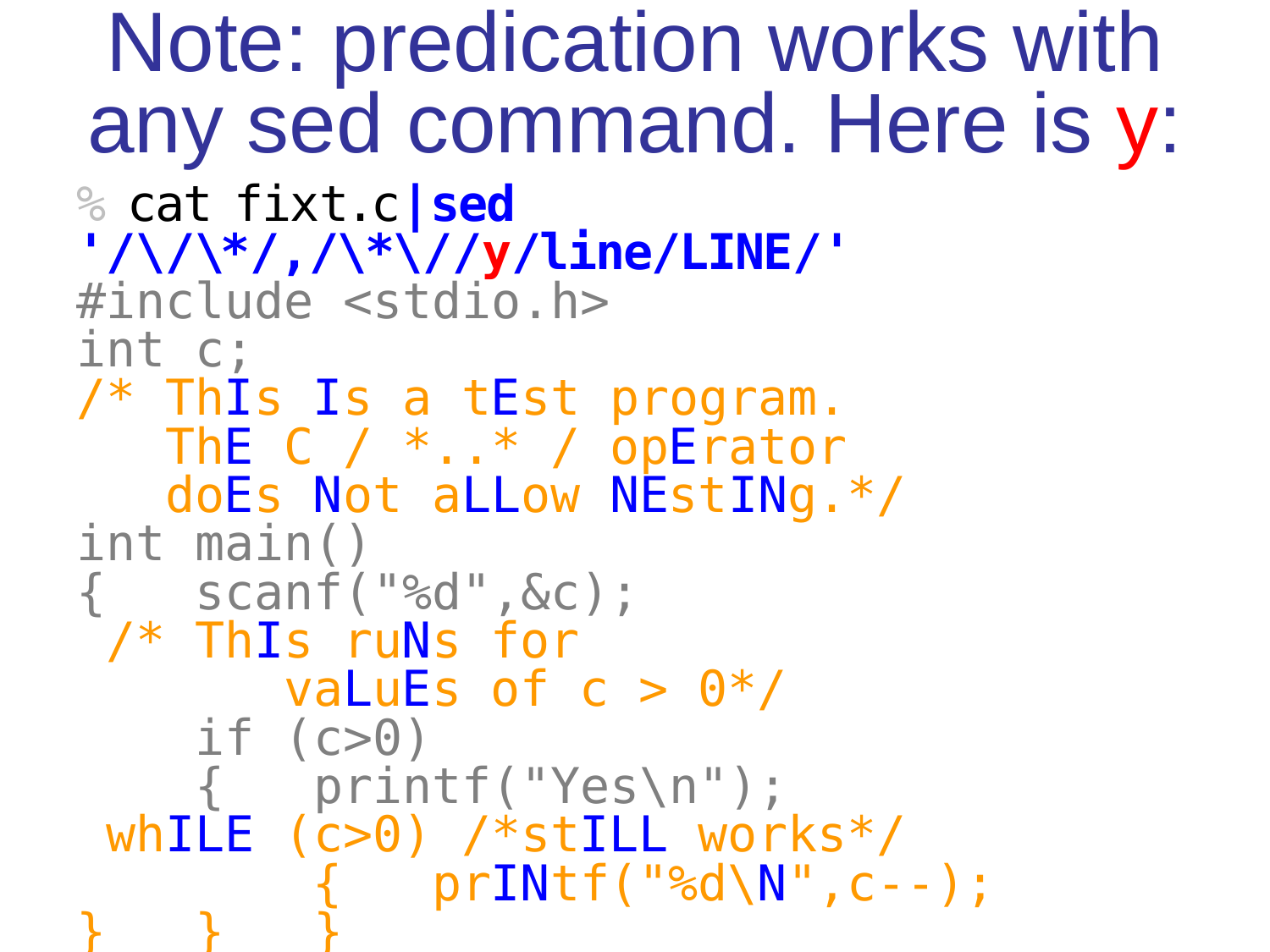

Note: predication works with any sed command. Here is y:
% cat fixt.c|sed '/\/\*/,/\*\//y/line/LINE/'
#include <stdio.h>
int c;
/* ThIs Is a tEst program.
   ThE C / *..* / opErator
   doEs Not aLLow NEstINg.*/
int main()
{   scanf("%d",&c);
 /* ThIs ruNs for
       vaLuEs of c > 0*/
    if (c>0)
    {   printf("Yes\n");
 whILE (c>0) /*stILL works*/
        {   prINtf("%d\N",c--);
}   }   }
%